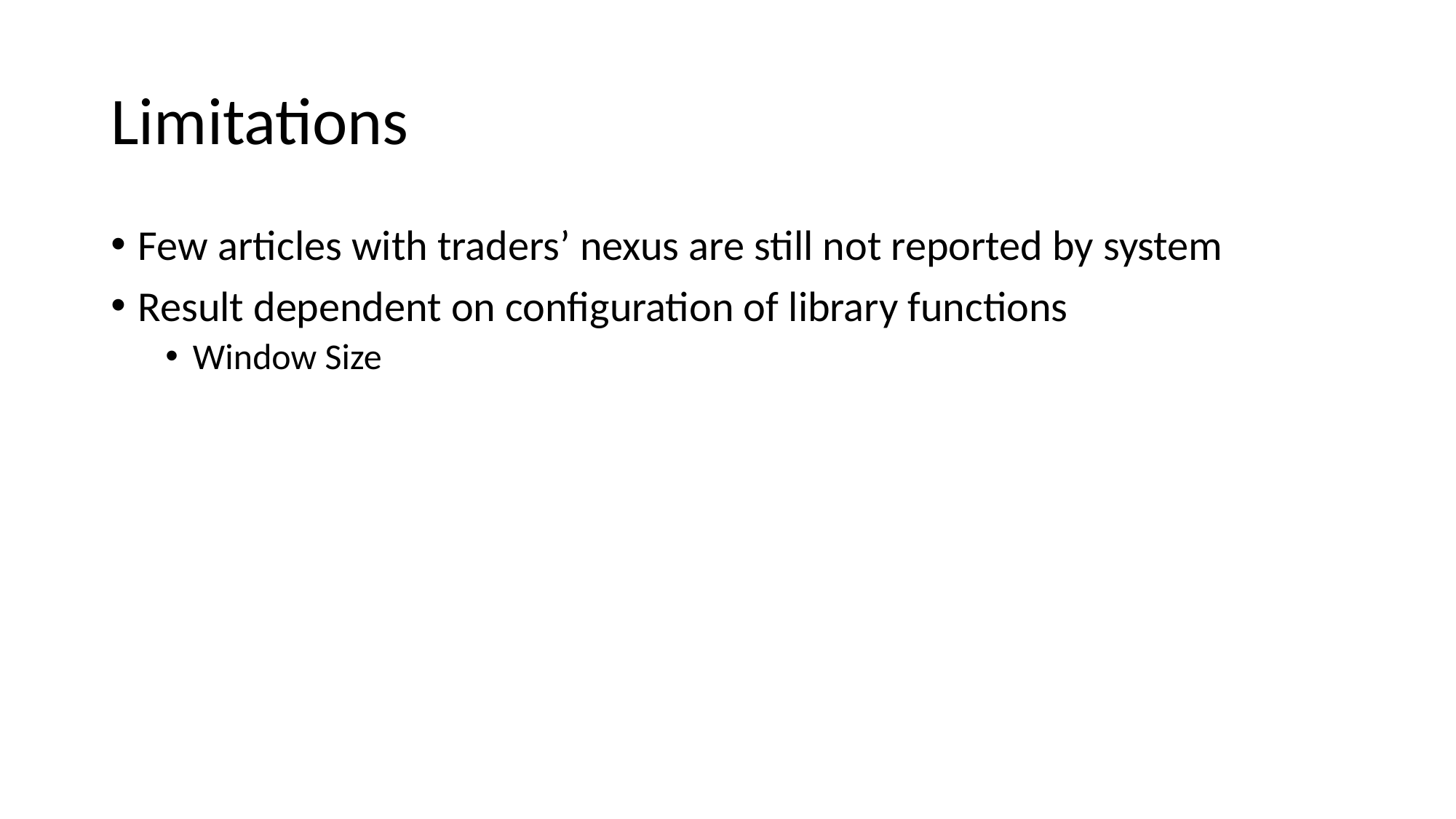

# Limitations
Few articles with traders’ nexus are still not reported by system
Result dependent on configuration of library functions
Window Size